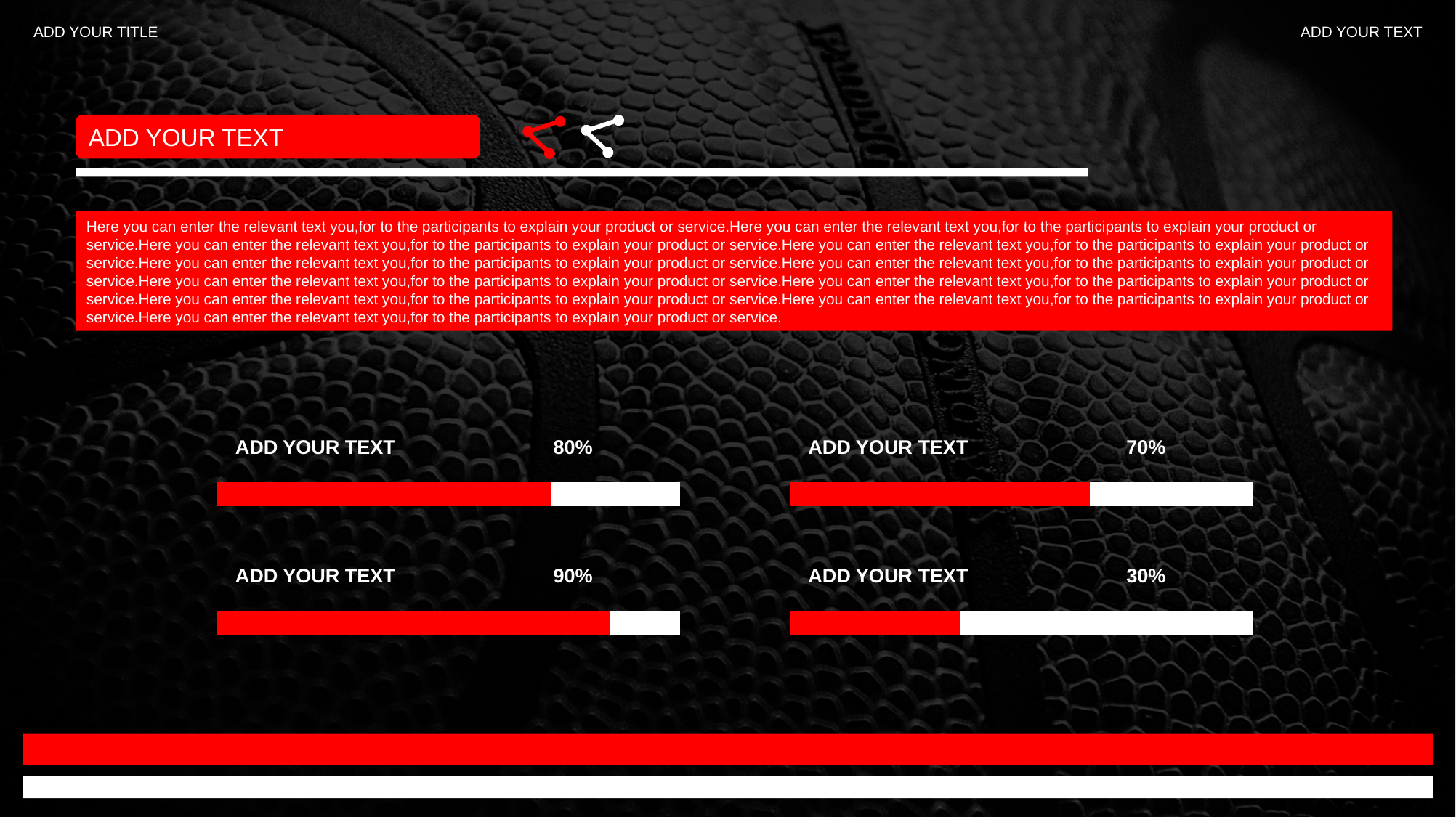

ADD YOUR TITLE
ADD YOUR TEXT
ADD YOUR TEXT

Here you can enter the relevant text you,for to the participants to explain your product or service.Here you can enter the relevant text you,for to the participants to explain your product or service.Here you can enter the relevant text you,for to the participants to explain your product or service.Here you can enter the relevant text you,for to the participants to explain your product or service.Here you can enter the relevant text you,for to the participants to explain your product or service.Here you can enter the relevant text you,for to the participants to explain your product or service.Here you can enter the relevant text you,for to the participants to explain your product or service.Here you can enter the relevant text you,for to the participants to explain your product or service.Here you can enter the relevant text you,for to the participants to explain your product or service.Here you can enter the relevant text you,for to the participants to explain your product or service.Here you can enter the relevant text you,for to the participants to explain your product or service.
ADD YOUR TEXT                             80%
ADD YOUR TEXT                             70%

ADD YOUR TEXT                             90%
ADD YOUR TEXT                             30%